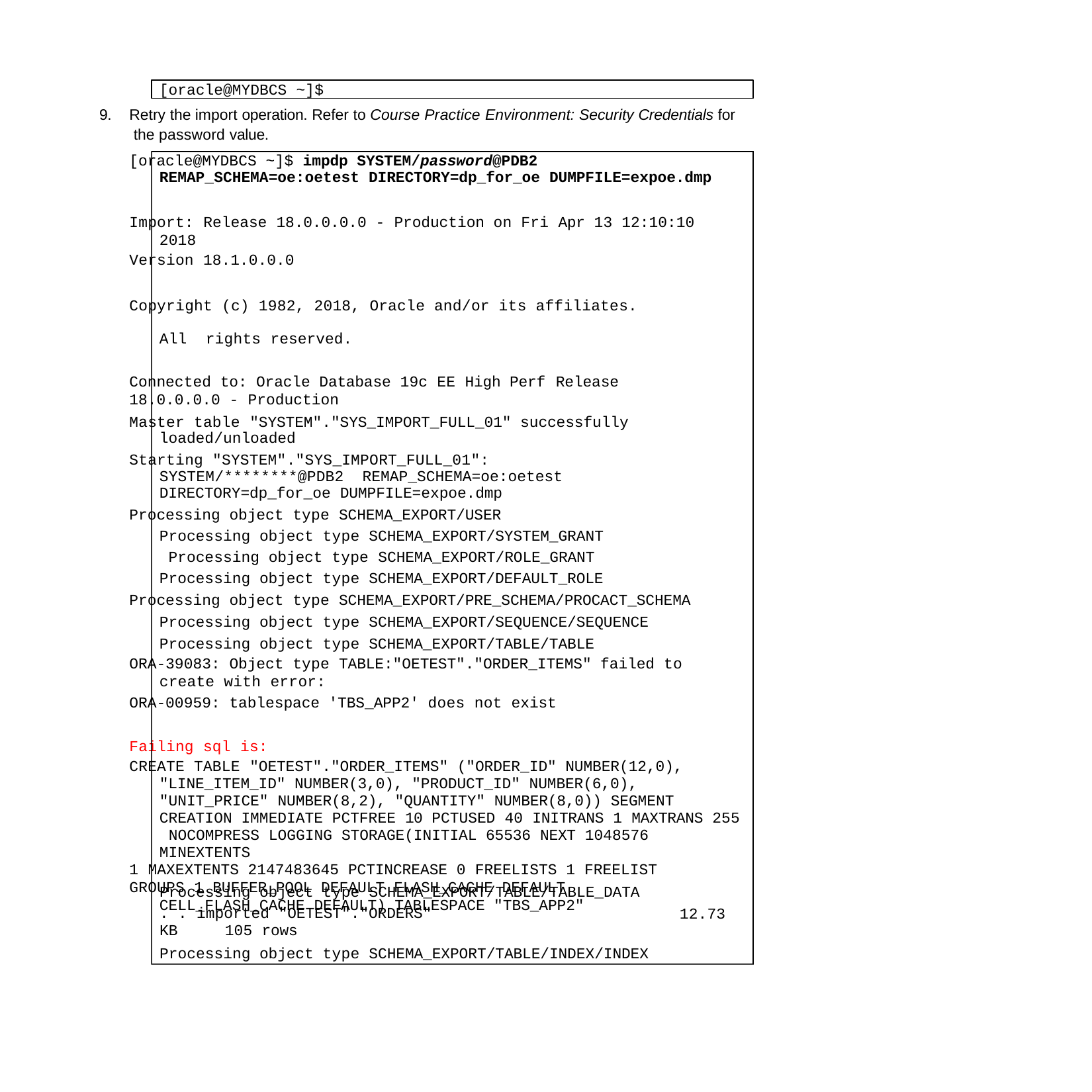

[oracle@MYDBCS ~]$
9.	Retry the import operation. Refer to Course Practice Environment: Security Credentials for  the password value.
[oracle@MYDBCS ~]$ impdp SYSTEM/password@PDB2  REMAP_SCHEMA=oe:oetest DIRECTORY=dp_for_oe DUMPFILE=expoe.dmp

Import: Release 18.0.0.0.0 - Production on Fri Apr 13 12:10:10  2018
Version 18.1.0.0.0

Copyright (c) 1982, 2018, Oracle and/or its affiliates.	All  rights reserved.

Connected to: Oracle Database 19c EE High Perf Release
18.0.0.0.0 - Production
Master table "SYSTEM"."SYS_IMPORT_FULL_01" successfully  loaded/unloaded
Starting "SYSTEM"."SYS_IMPORT_FULL_01":	SYSTEM/********@PDB2  REMAP_SCHEMA=oe:oetest DIRECTORY=dp_for_oe DUMPFILE=expoe.dmp
Processing object type SCHEMA_EXPORT/USER  Processing object type SCHEMA_EXPORT/SYSTEM_GRANT  Processing object type SCHEMA_EXPORT/ROLE_GRANT  Processing object type SCHEMA_EXPORT/DEFAULT_ROLE
Processing object type SCHEMA_EXPORT/PRE_SCHEMA/PROCACT_SCHEMA  Processing object type SCHEMA_EXPORT/SEQUENCE/SEQUENCE  Processing object type SCHEMA_EXPORT/TABLE/TABLE
ORA-39083: Object type TABLE:"OETEST"."ORDER_ITEMS" failed to  create with error:
ORA-00959: tablespace 'TBS_APP2' does not exist

Failing sql is:
CREATE TABLE "OETEST"."ORDER_ITEMS" ("ORDER_ID" NUMBER(12,0),  "LINE_ITEM_ID" NUMBER(3,0), "PRODUCT_ID" NUMBER(6,0),  "UNIT_PRICE" NUMBER(8,2), "QUANTITY" NUMBER(8,0)) SEGMENT  CREATION IMMEDIATE PCTFREE 10 PCTUSED 40 INITRANS 1 MAXTRANS 255  NOCOMPRESS LOGGING STORAGE(INITIAL 65536 NEXT 1048576 MINEXTENTS
1 MAXEXTENTS 2147483645 PCTINCREASE 0 FREELISTS 1 FREELIST
GROUPS 1 BUFFER_POOL DEFAULT FLASH_CACHE DEFAULT  CELL_FLASH_CACHE DEFAULT) TABLESPACE "TBS_APP2"

Processing object type SCHEMA_EXPORT/TABLE/TABLE_DATA
. . imported "OETEST"."ORDERS"
KB	105 rows
Processing object type SCHEMA_EXPORT/TABLE/INDEX/INDEX
12.73